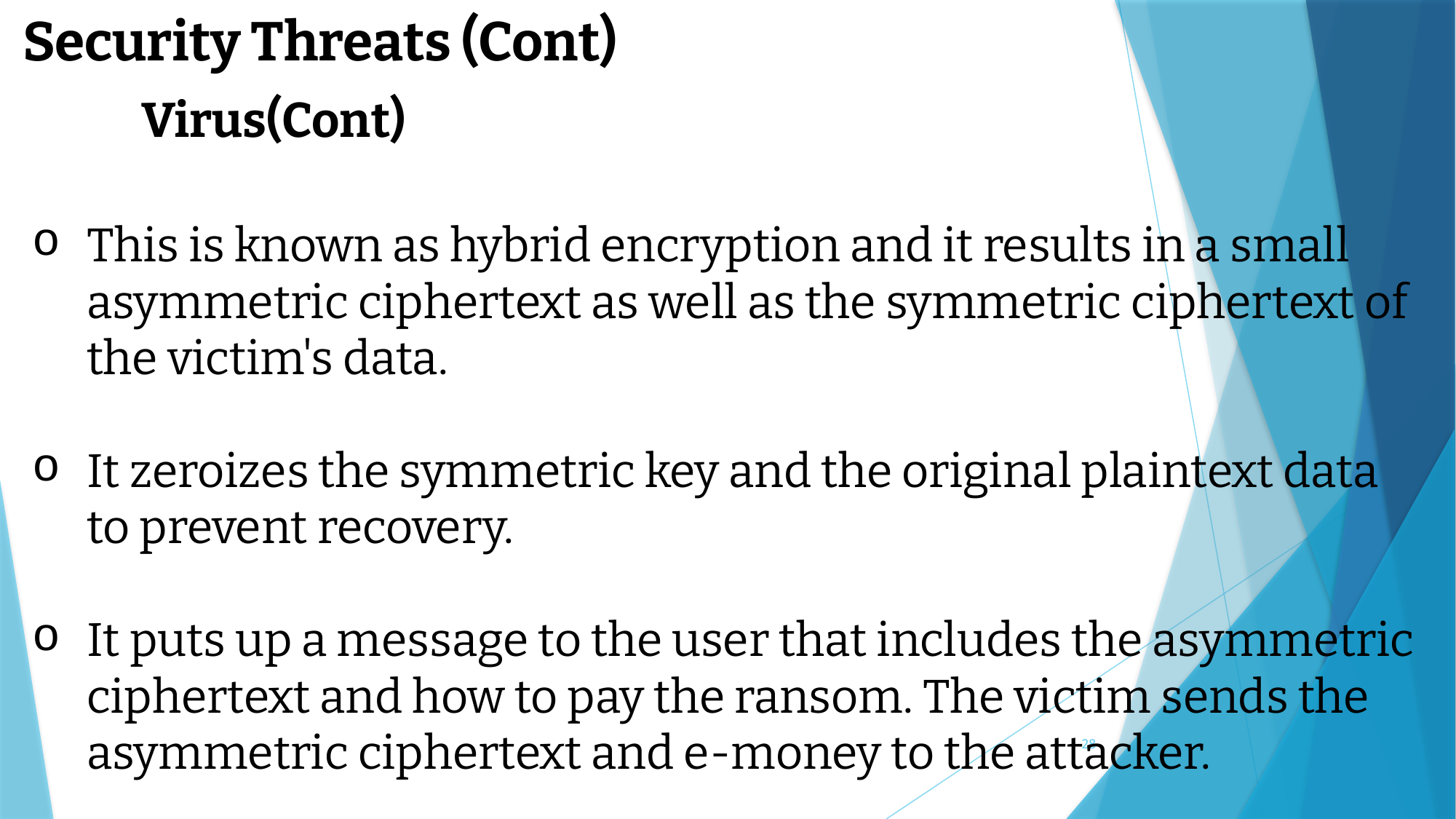

Security Threats (Cont)
Virus(Cont)

This is known as hybrid encryption and it results in a small asymmetric ciphertext as well as the symmetric ciphertext of the victim's data.

It zeroizes the symmetric key and the original plaintext data to prevent recovery.

It puts up a message to the user that includes the asymmetric ciphertext and how to pay the ransom. The victim sends the asymmetric ciphertext and e-money to the attacker.
28